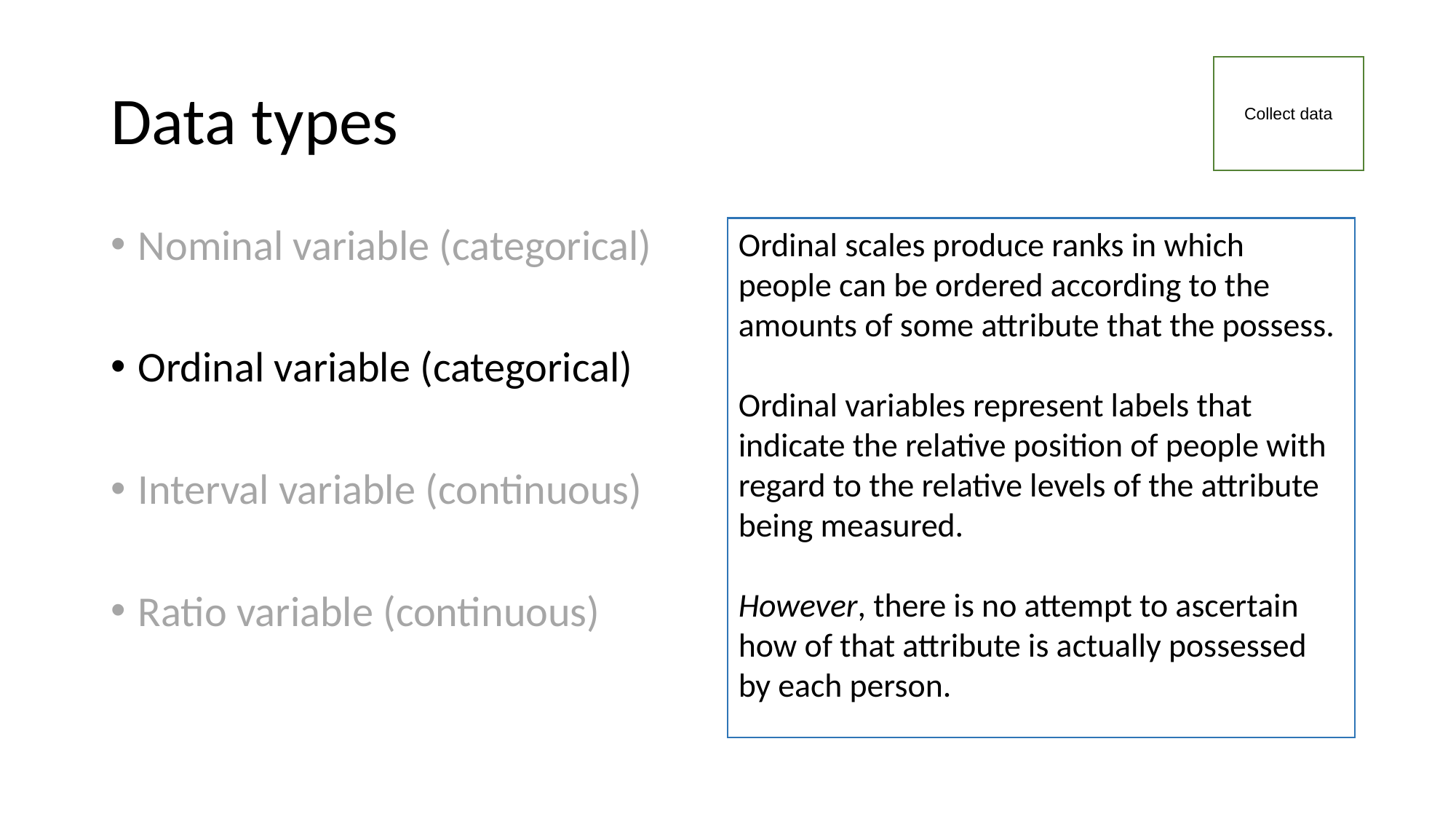

# Data types
Collect data
Nominal variable (categorical)

Ordinal variable (categorical)

Interval variable (continuous)

Ratio variable (continuous)

Ordinal scales produce ranks in which people can be ordered according to the amounts of some attribute that the possess.

Ordinal variables represent labels that indicate the relative position of people with regard to the relative levels of the attribute being measured.

However, there is no attempt to ascertain how of that attribute is actually possessed by each person.